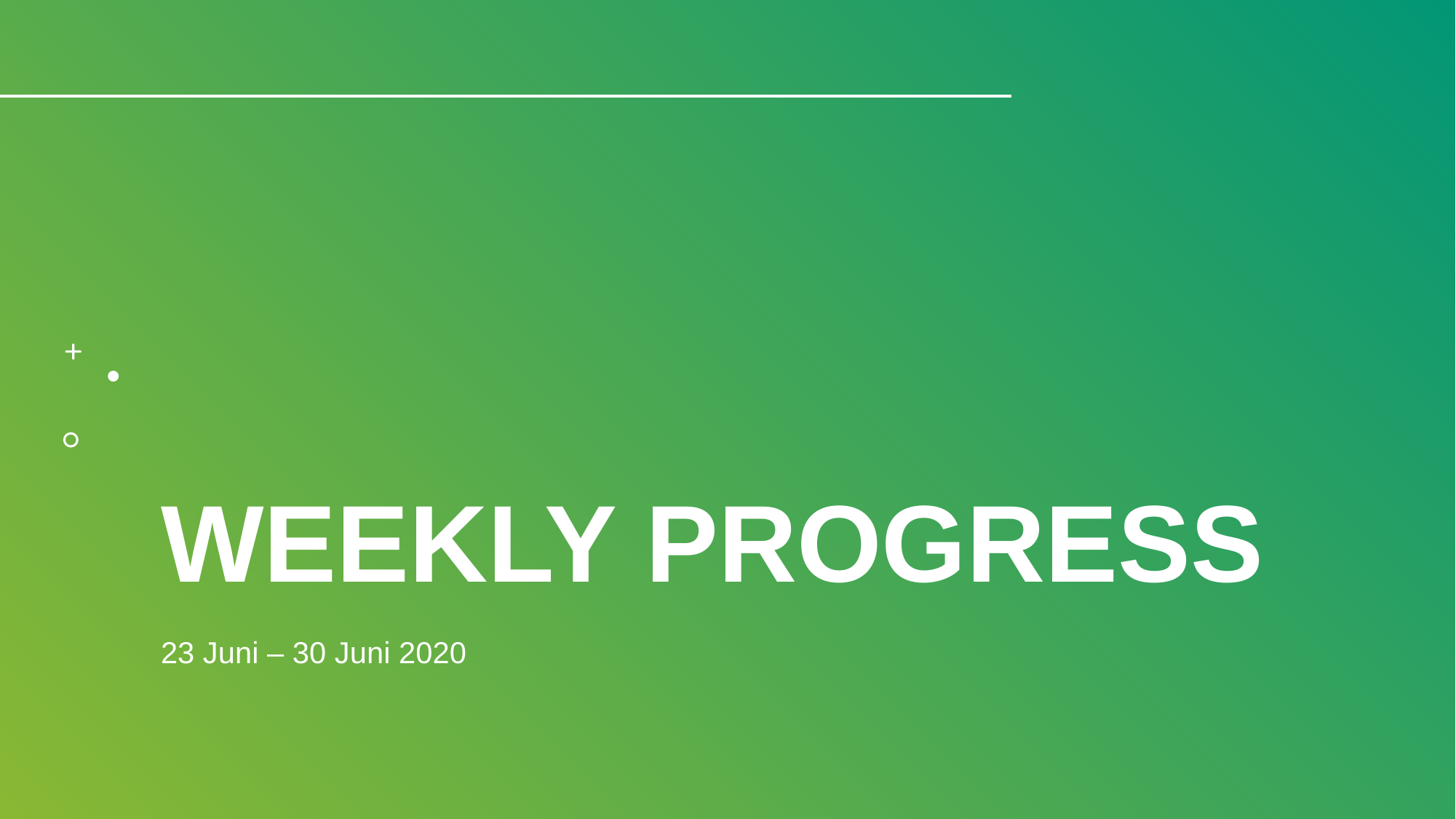

# Weekly Progress

23 Juni – 30 Juni 2020